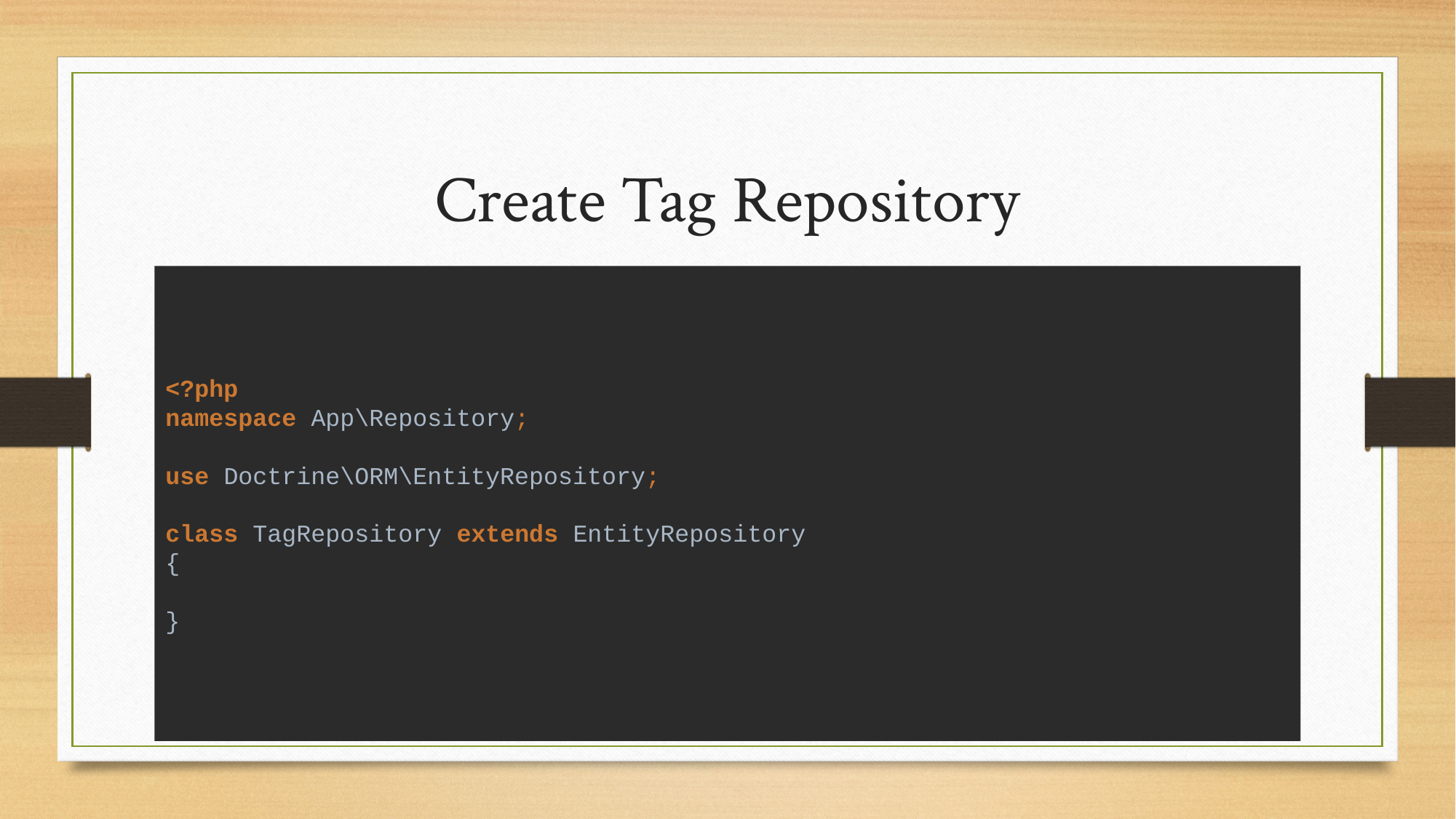

# Create Tag Repository
<?php
namespace App\Repository;
use Doctrine\ORM\EntityRepository;
class TagRepository extends EntityRepository
{
}